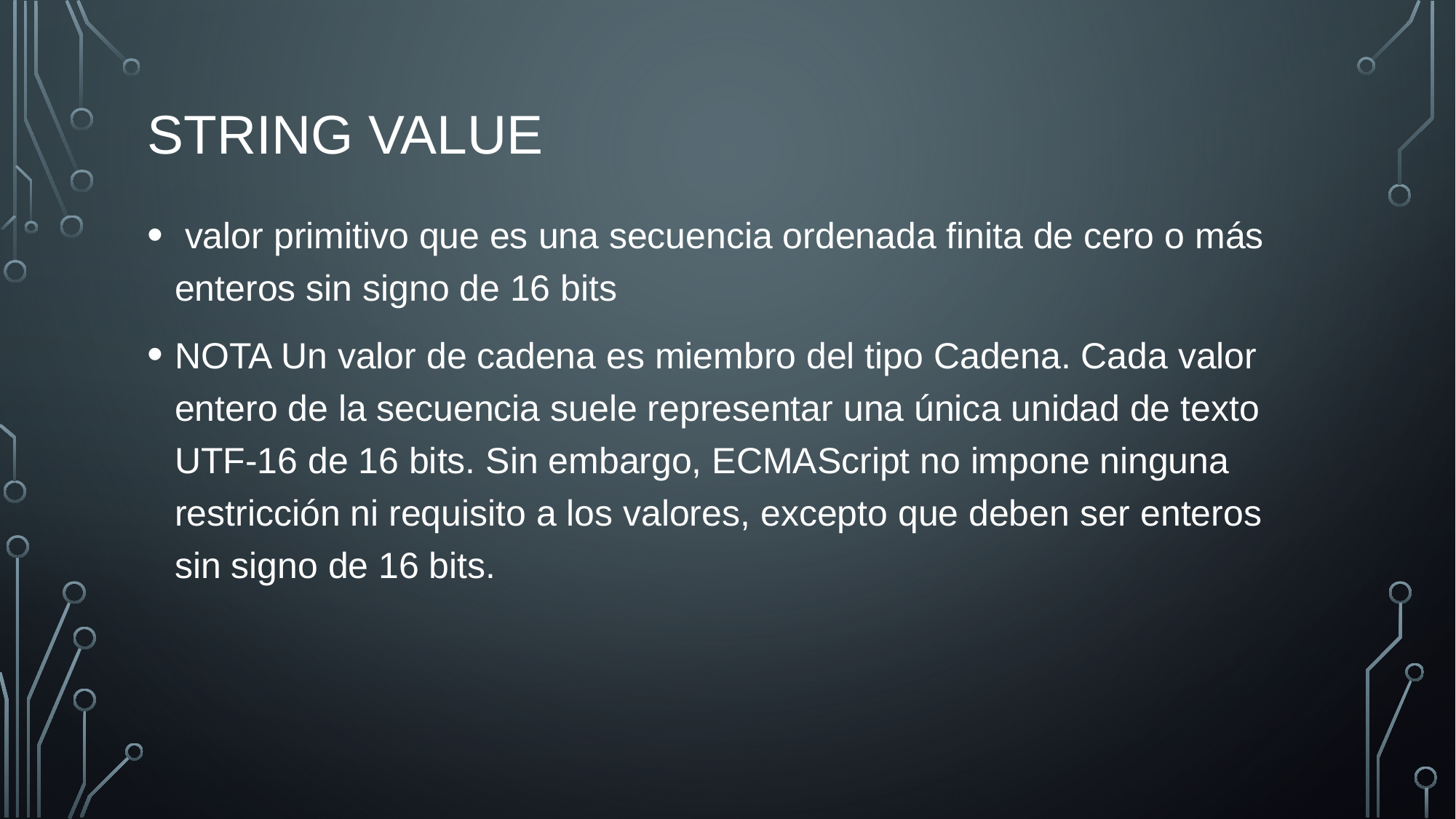

# String Value
 valor primitivo que es una secuencia ordenada finita de cero o más enteros sin signo de 16 bits
NOTA Un valor de cadena es miembro del tipo Cadena. Cada valor entero de la secuencia suele representar una única unidad de texto UTF-16 de 16 bits. Sin embargo, ECMAScript no impone ninguna restricción ni requisito a los valores, excepto que deben ser enteros sin signo de 16 bits.